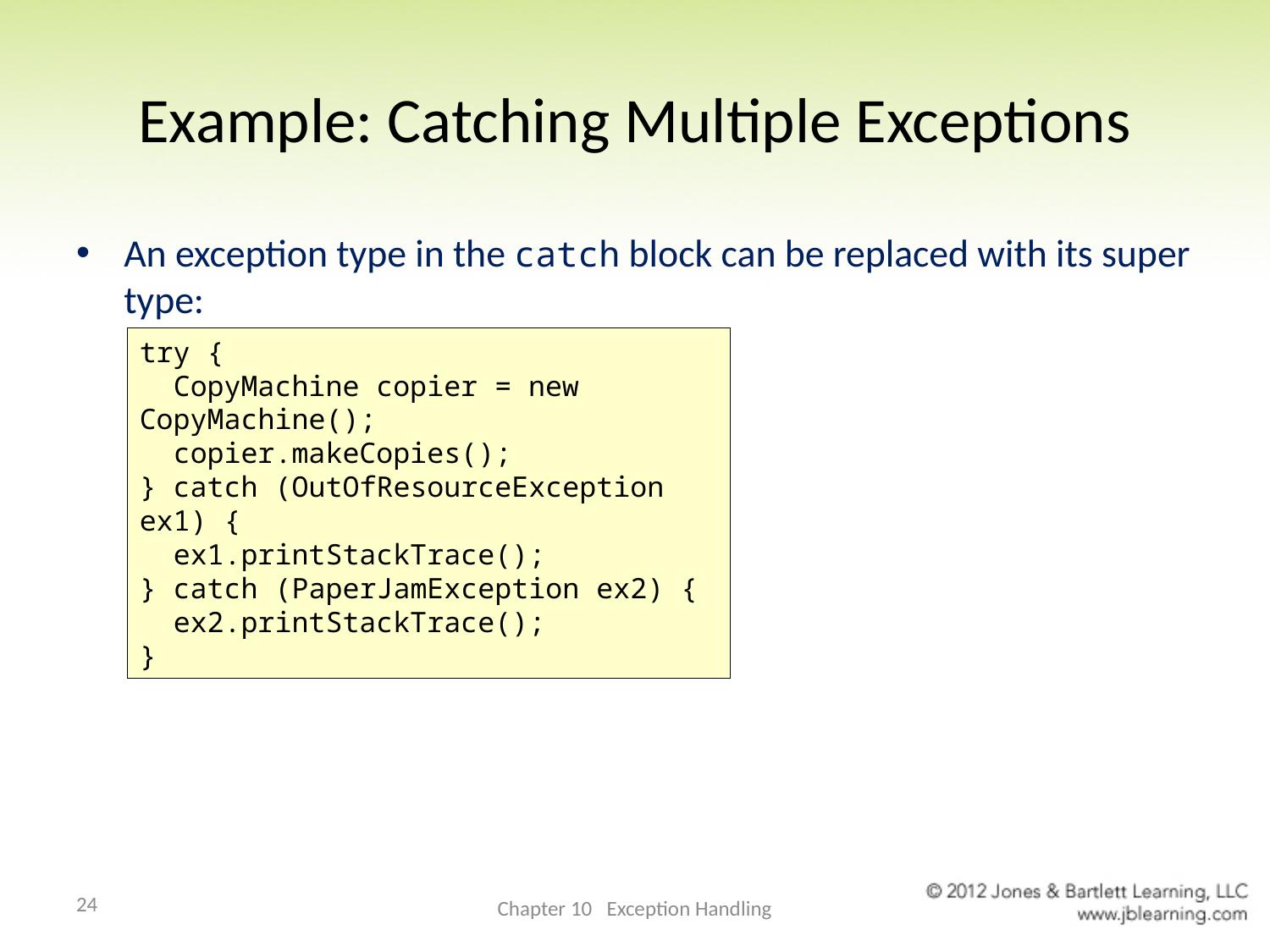

# Example: Catching Multiple Exceptions
An exception type in the catch block can be replaced with its super type:

try {
  CopyMachine copier = new CopyMachine();
  copier.makeCopies();
} catch (OutOfResourceException ex1) {
  ex1.printStackTrace();
} catch (PaperJamException ex2) {
  ex2.printStackTrace();
}
24
Chapter 10   Exception Handling